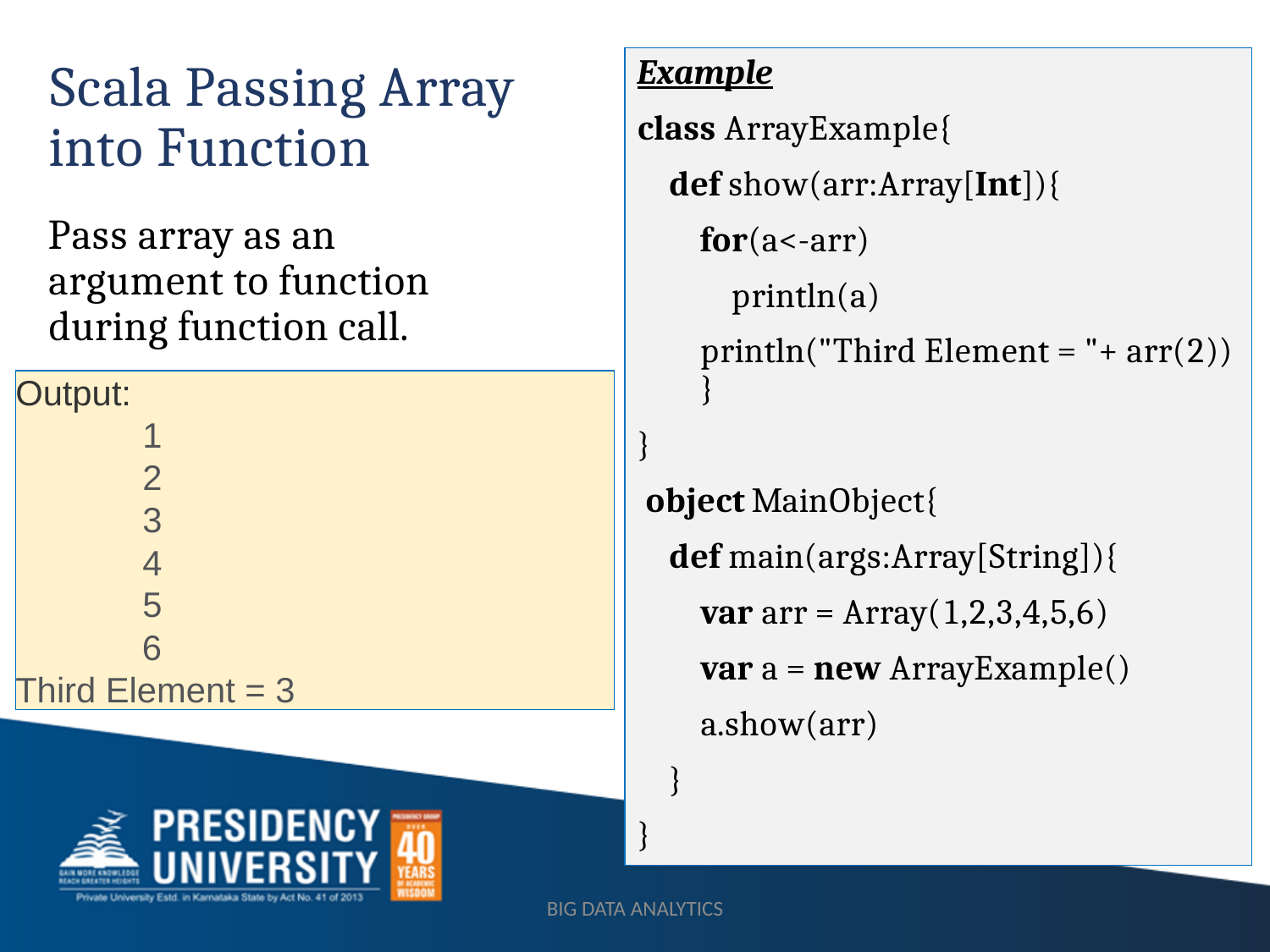

Example
class ArrayExample{
    def show(arr:Array[Int]){
        for(a<-arr)
            println(a)
        println("Third Element = "+ arr(2))    }
}
 object MainObject{
    def main(args:Array[String]){
        var arr = Array(1,2,3,4,5,6)
        var a = new ArrayExample()
        a.show(arr)
    }
}

# Scala Passing Array into Function
Pass array as an argument to function during function call.

Output:
	1
	2
	3
	4
	5
             6
Third Element = 3
BIG DATA ANALYTICS